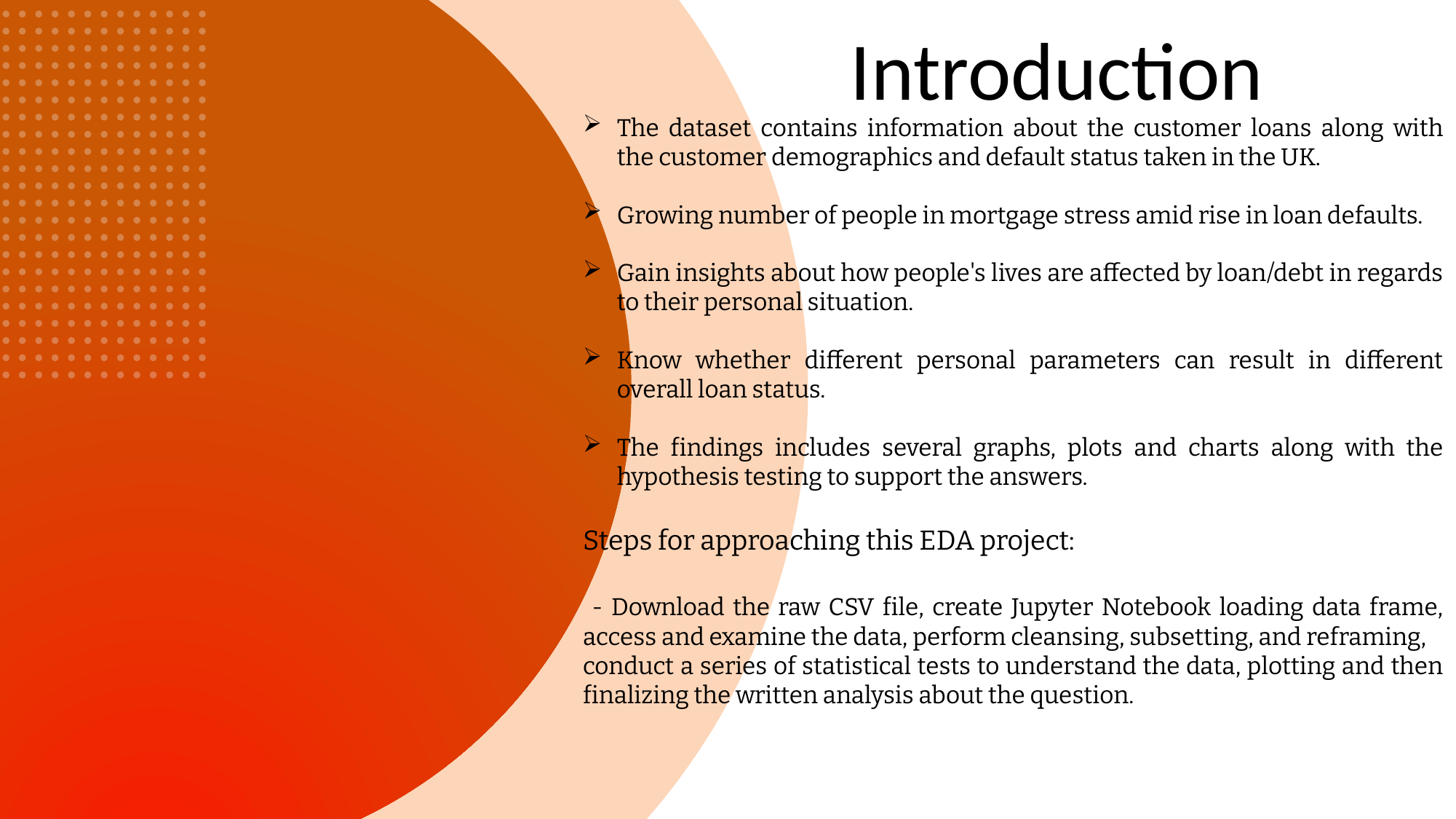

Introduction
The dataset contains information about the customer loans along with the customer demographics and default status taken in the UK.

Growing number of people in mortgage stress amid rise in loan defaults.

Gain insights about how people's lives are affected by loan/debt in regards to their personal situation.

Know whether different personal parameters can result in different overall loan status.

The findings includes several graphs, plots and charts along with the hypothesis testing to support the answers.

Steps for approaching this EDA project:

 - Download the raw CSV file, create Jupyter Notebook loading data frame, access and examine the data, perform cleansing, subsetting, and reframing,
conduct a series of statistical tests to understand the data, plotting and then finalizing the written analysis about the question.